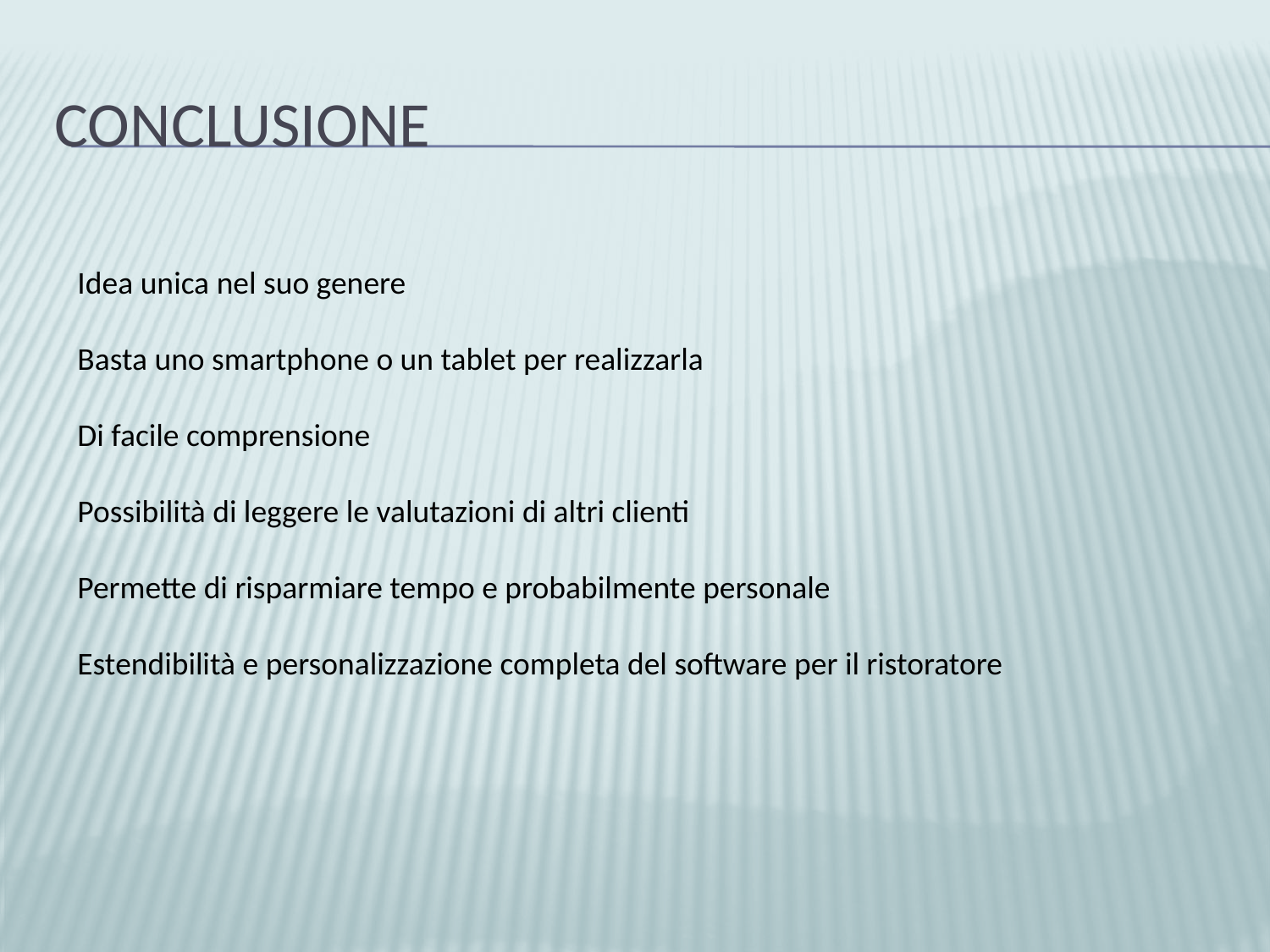

# Conclusione
Idea unica nel suo genere

Basta uno smartphone o un tablet per realizzarla

Di facile comprensione

Possibilità di leggere le valutazioni di altri clienti

Permette di risparmiare tempo e probabilmente personale

Estendibilità e personalizzazione completa del software per il ristoratore